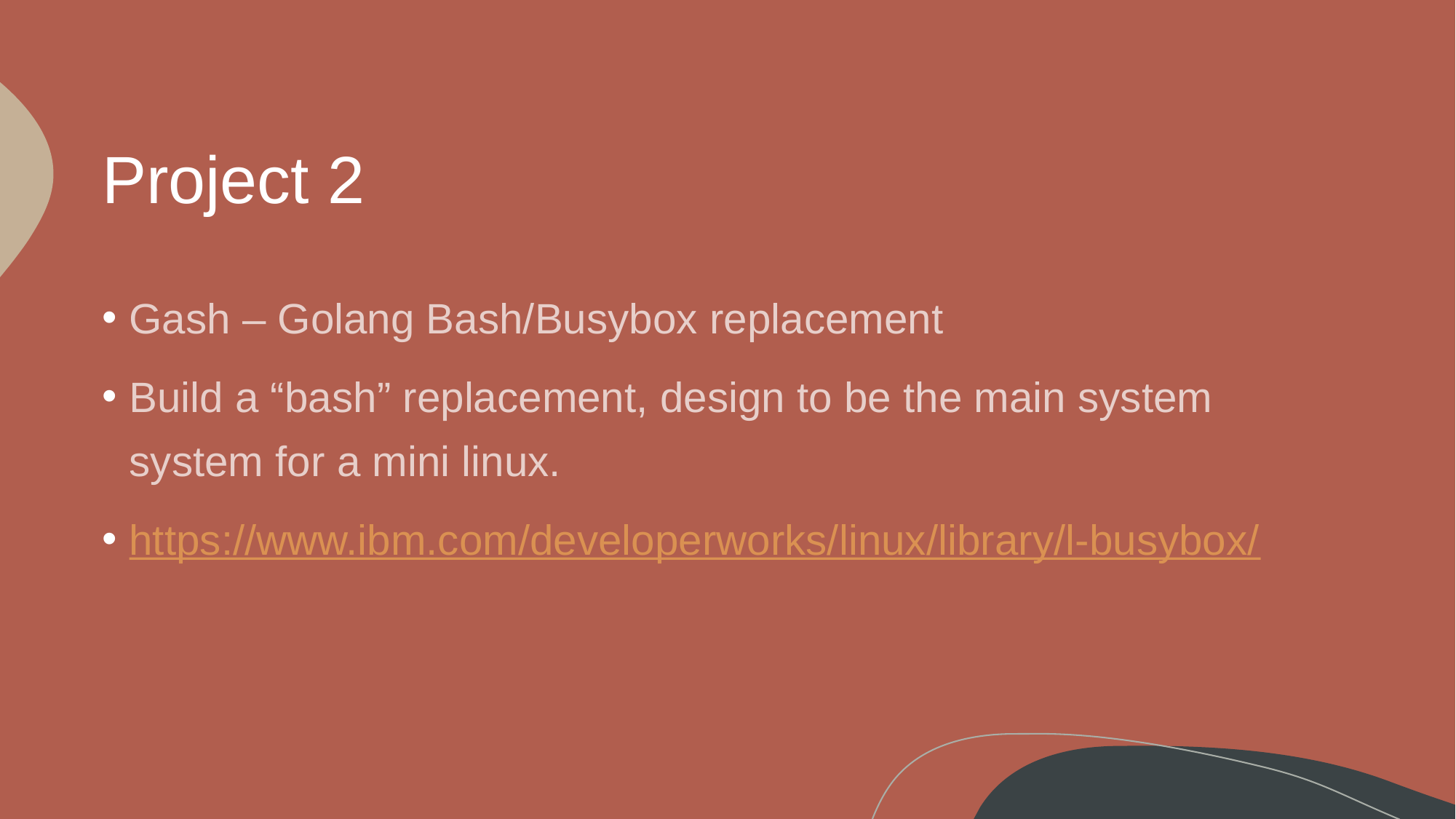

# Project 2
Gash – Golang Bash/Busybox replacement
Build a “bash” replacement, design to be the main system system for a mini linux.
https://www.ibm.com/developerworks/linux/library/l-busybox/